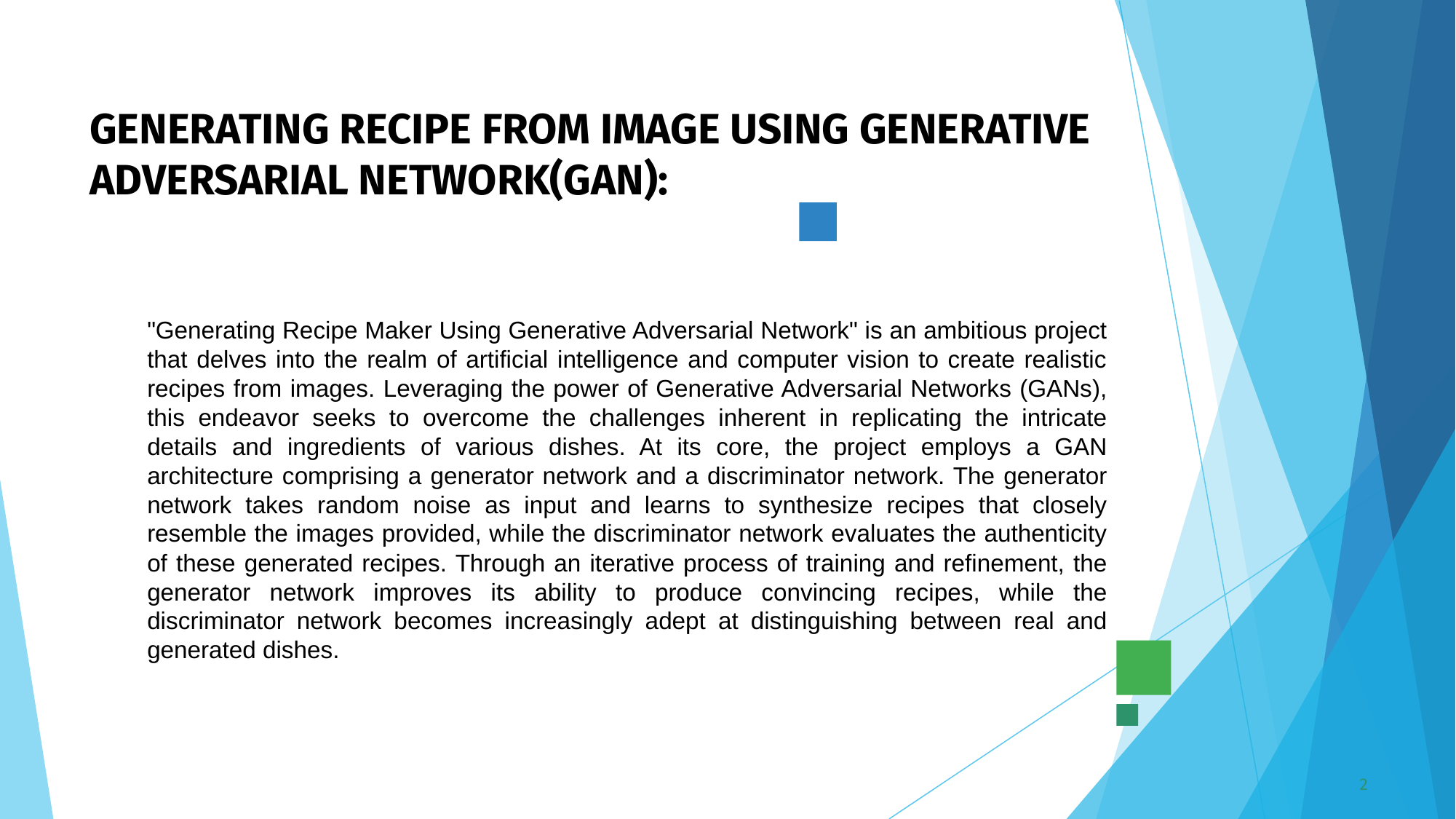

# GENERATING RECIPE FROM IMAGE USING GENERATIVE ADVERSARIAL NETWORK(GAN):

"Generating Recipe Maker Using Generative Adversarial Network" is an ambitious project that delves into the realm of artificial intelligence and computer vision to create realistic recipes from images. Leveraging the power of Generative Adversarial Networks (GANs), this endeavor seeks to overcome the challenges inherent in replicating the intricate details and ingredients of various dishes. At its core, the project employs a GAN architecture comprising a generator network and a discriminator network. The generator network takes random noise as input and learns to synthesize recipes that closely resemble the images provided, while the discriminator network evaluates the authenticity of these generated recipes. Through an iterative process of training and refinement, the generator network improves its ability to produce convincing recipes, while the discriminator network becomes increasingly adept at distinguishing between real and generated dishes.

2